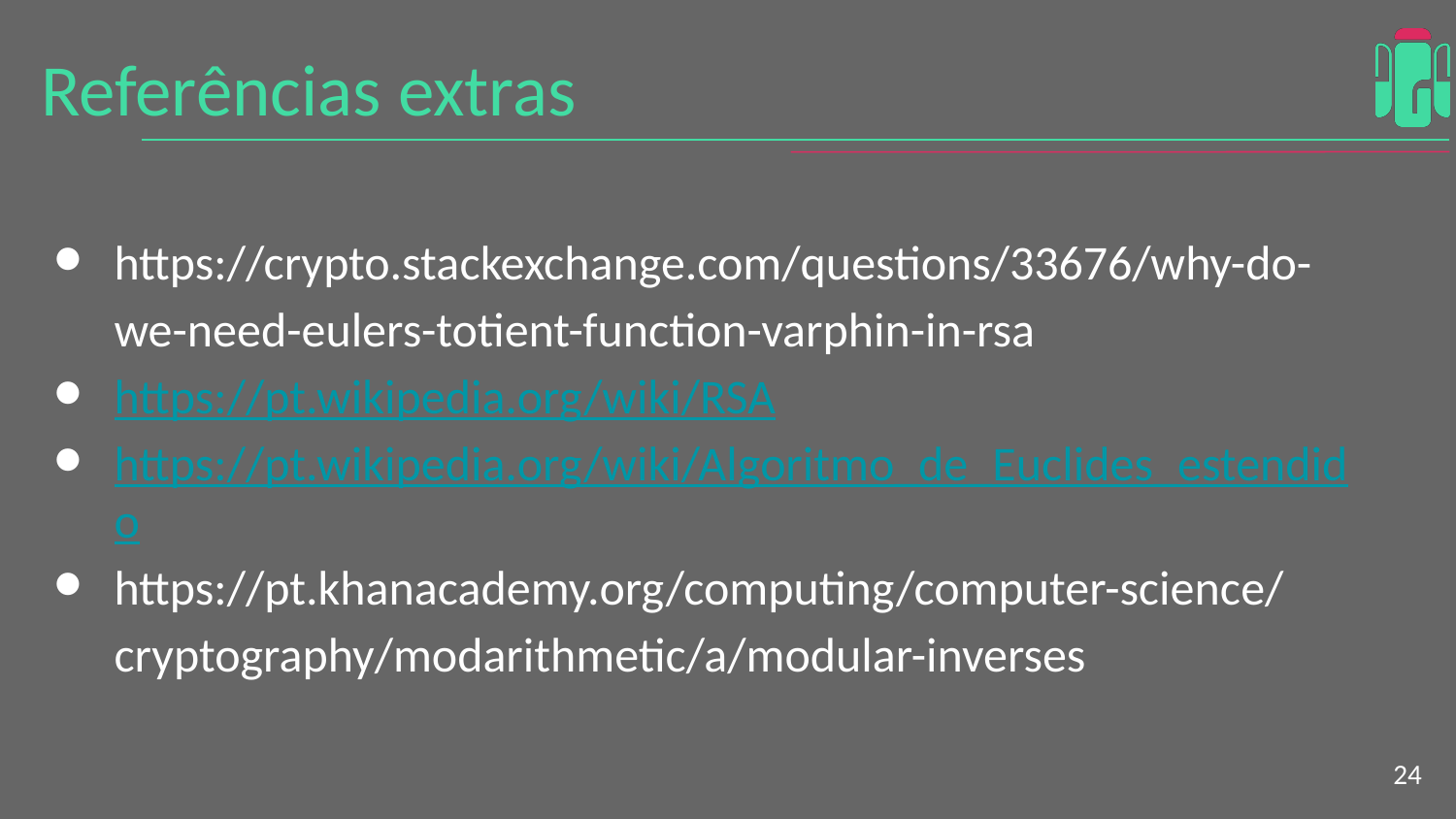

# Referências extras
https://crypto.stackexchange.com/questions/33676/why-do-we-need-eulers-totient-function-varphin-in-rsa
https://pt.wikipedia.org/wiki/RSA
https://pt.wikipedia.org/wiki/Algoritmo_de_Euclides_estendido
https://pt.khanacademy.org/computing/computer-science/cryptography/modarithmetic/a/modular-inverses
24